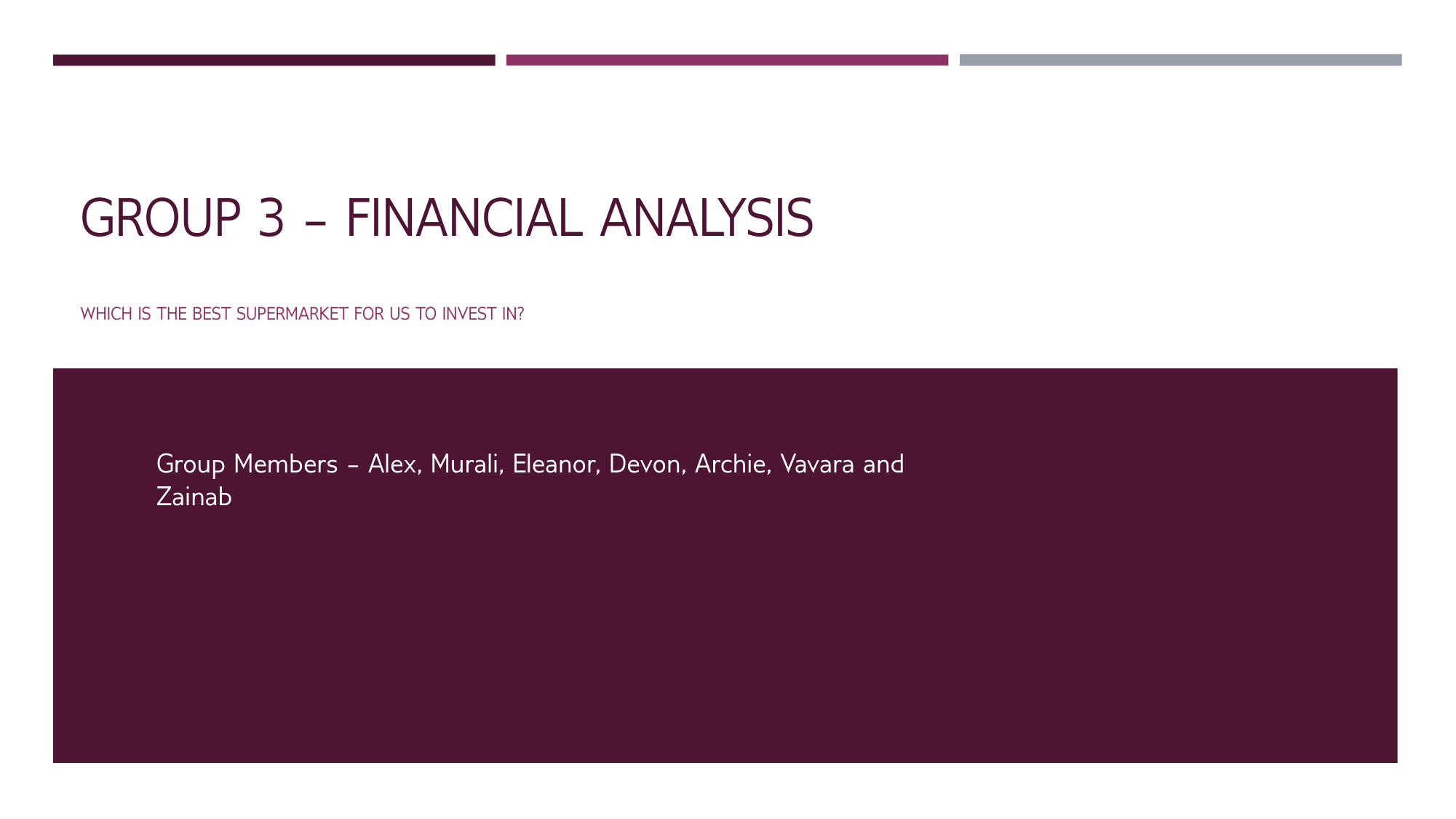

# GROUP 3 – FINANCIAL ANALYSIS

WHICH IS THE BEST SUPERMARKET FOR US TO INVEST IN?
Group Members – Alex, Murali, Eleanor, Devon, Archie, Vavara and Zainab